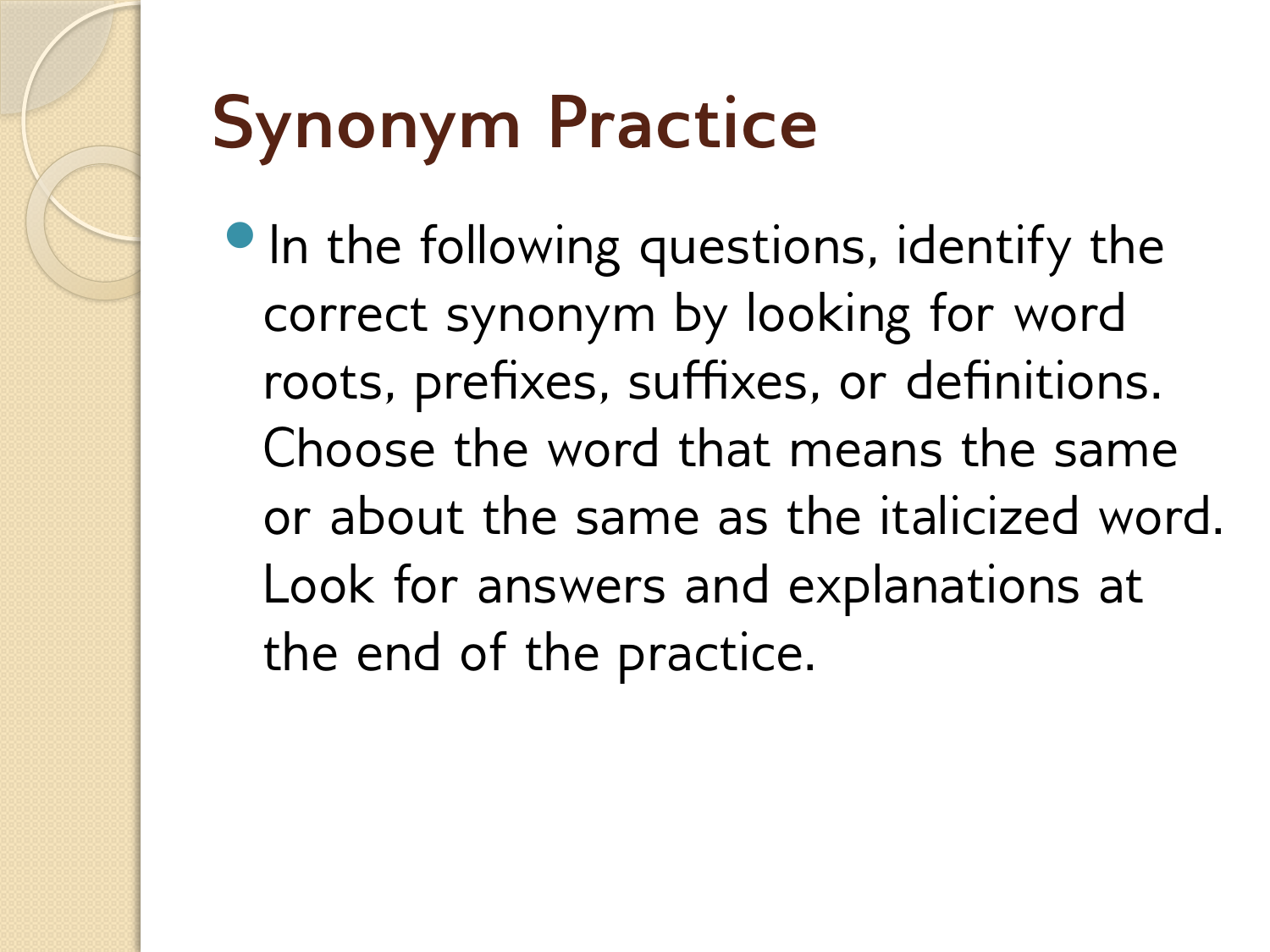

# Synonym Practice
In the following questions, identify the correct synonym by looking for word roots, prefixes, suffixes, or definitions. Choose the word that means the same or about the same as the italicized word. Look for answers and explanations at the end of the practice.